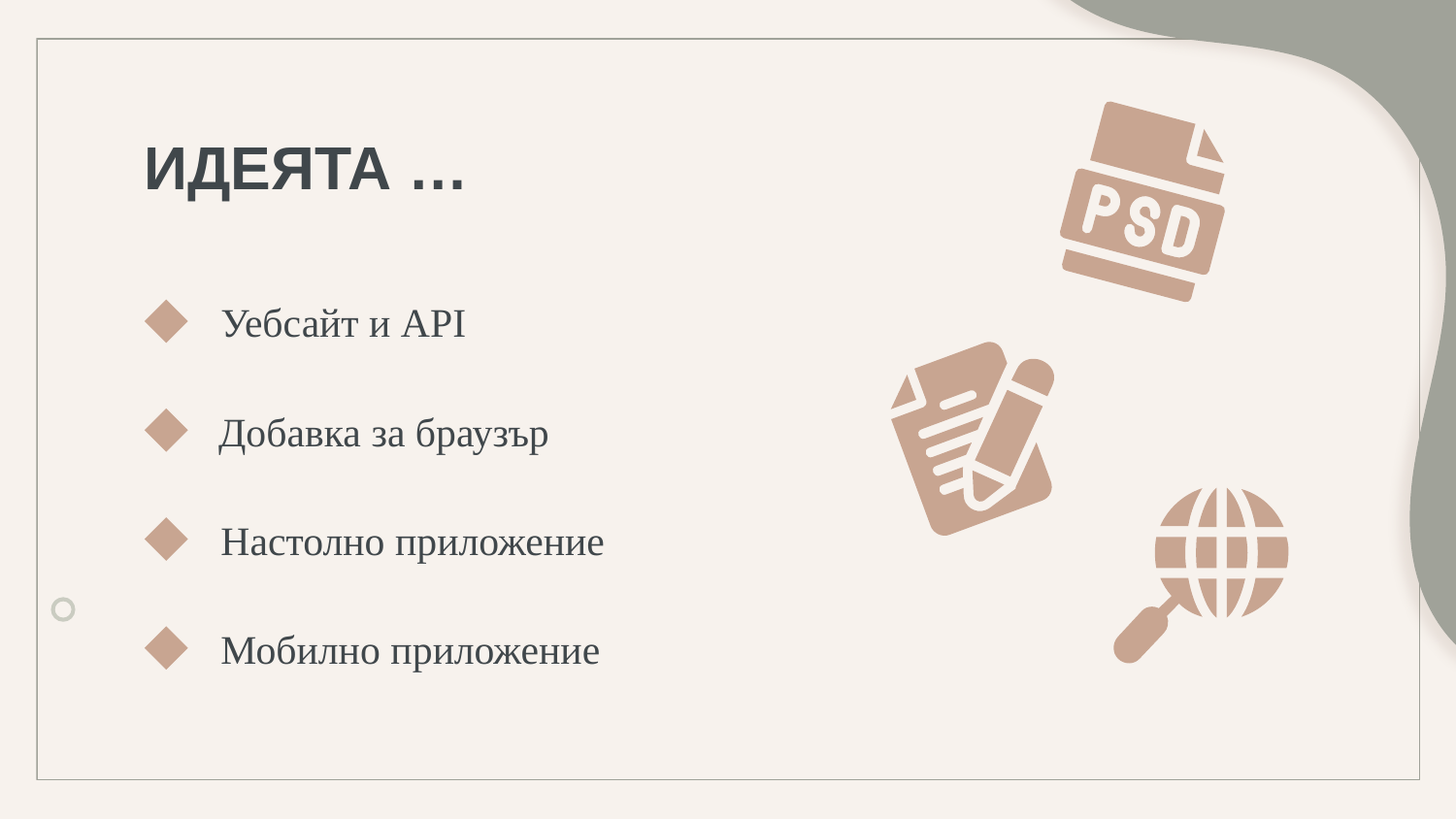

# ИДЕЯТА …
Уебсайт и API

Добавка за браузър

Настолно приложение
Мобилно приложение